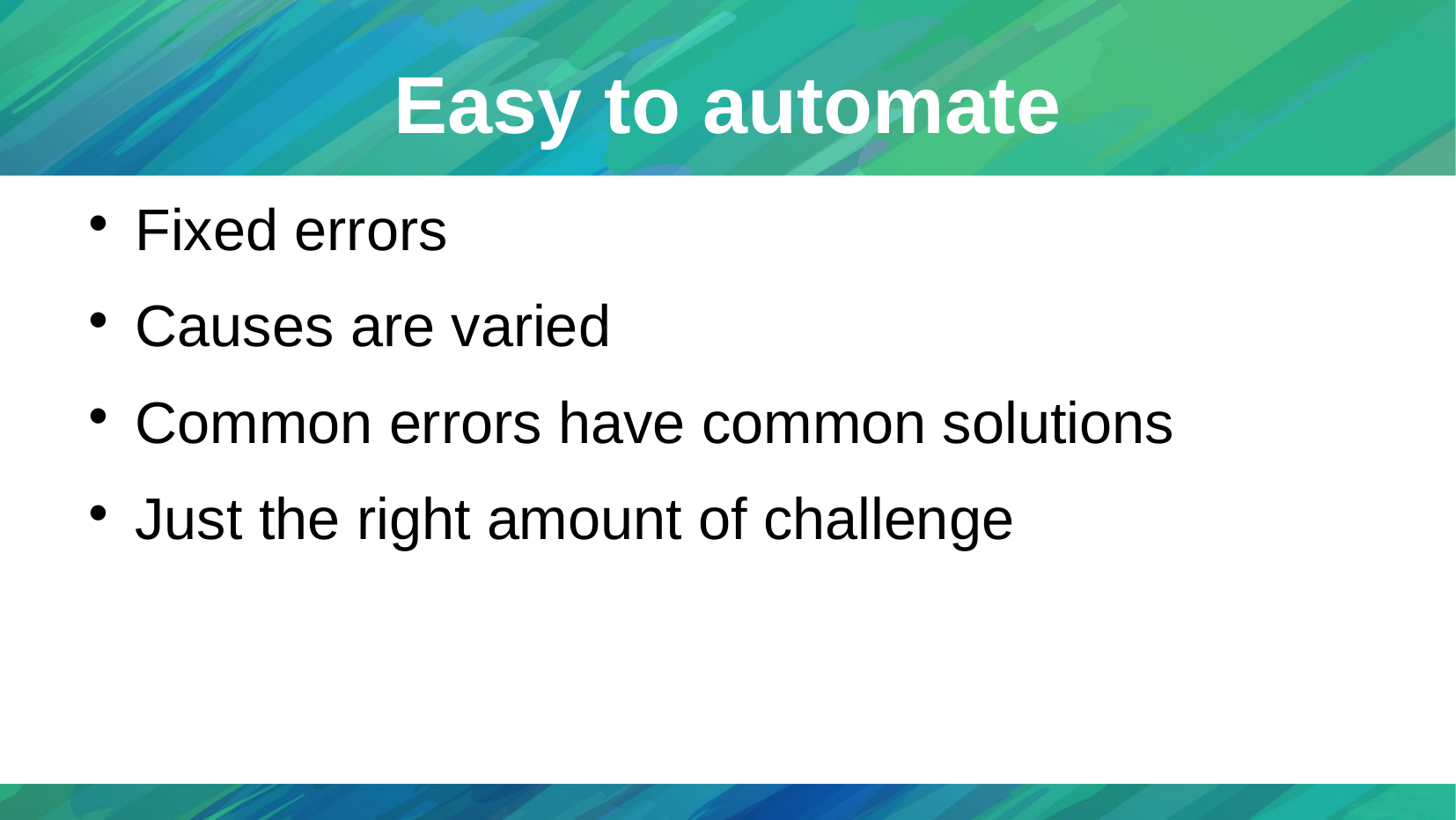

Easy to automate
Fixed errors
Causes are varied
Common errors have common solutions
Just the right amount of challenge